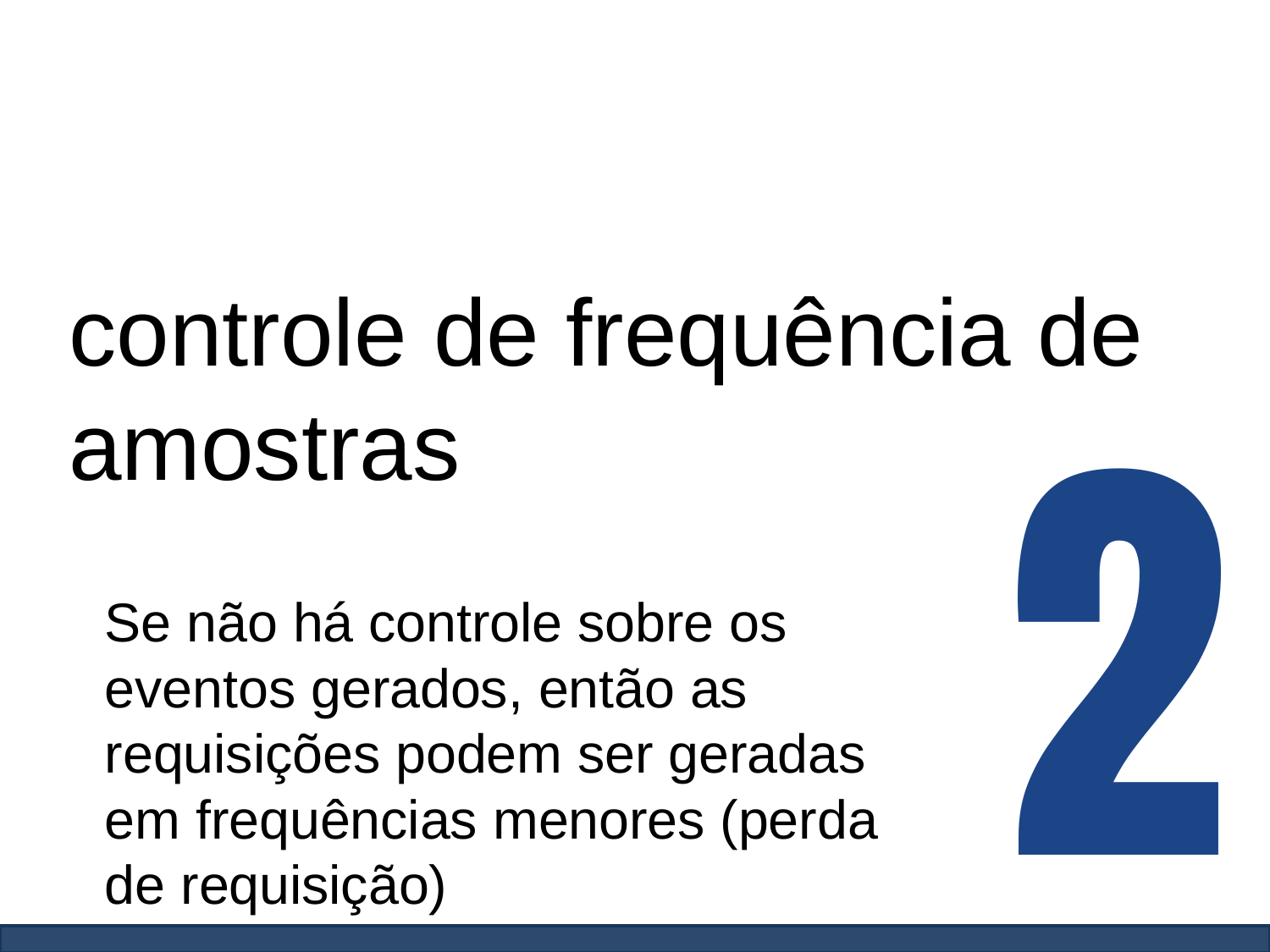

controle de frequência de amostras

2
Se não há controle sobre os eventos gerados, então as requisições podem ser geradas em frequências menores (perda de requisição)